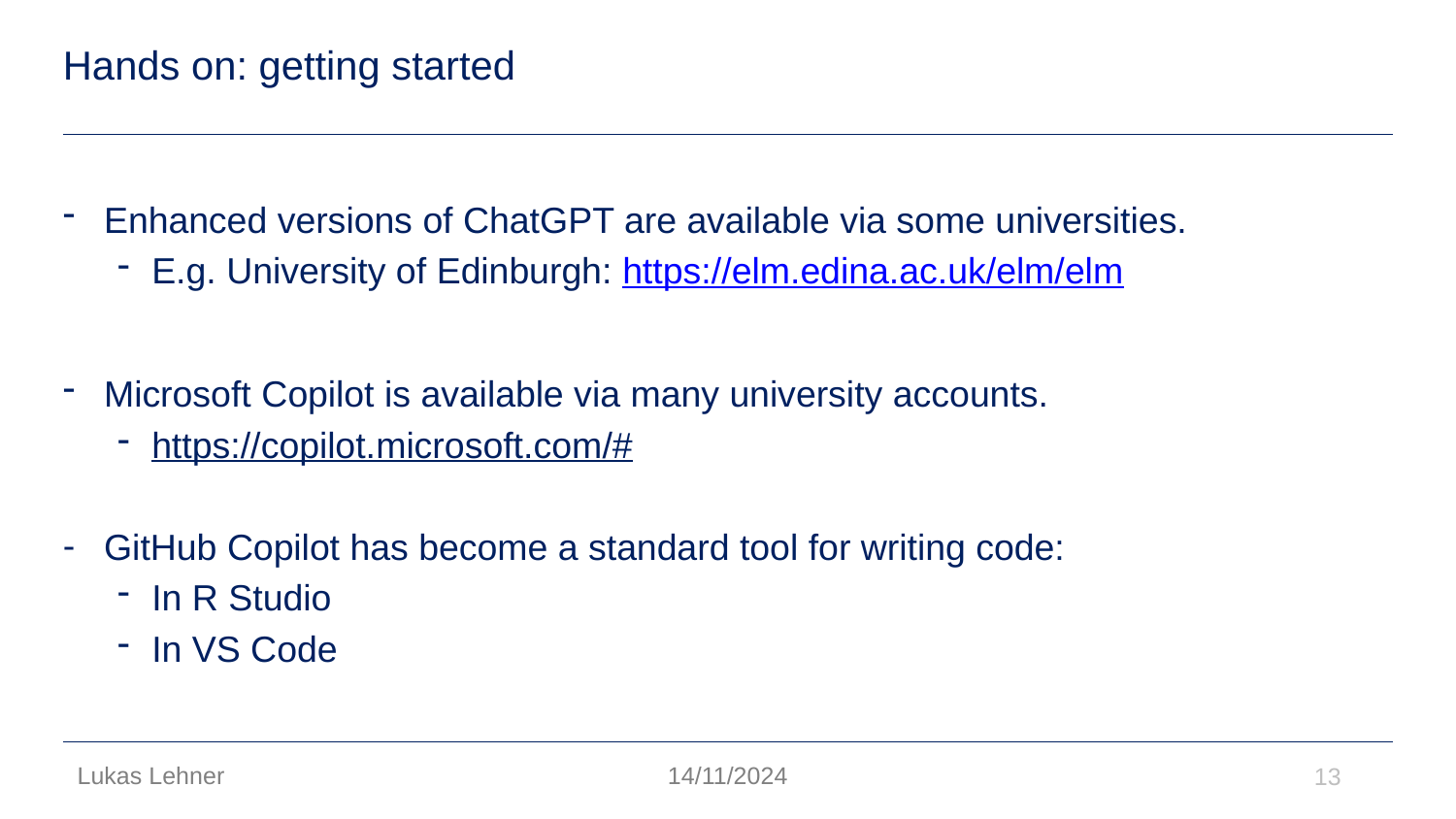

# Hands on: getting started

Enhanced versions of ChatGPT are available via some universities.
E.g. University of Edinburgh: https://elm.edina.ac.uk/elm/elm

Microsoft Copilot is available via many university accounts.
https://copilot.microsoft.com/#

GitHub Copilot has become a standard tool for writing code:
In R Studio
In VS Code

13